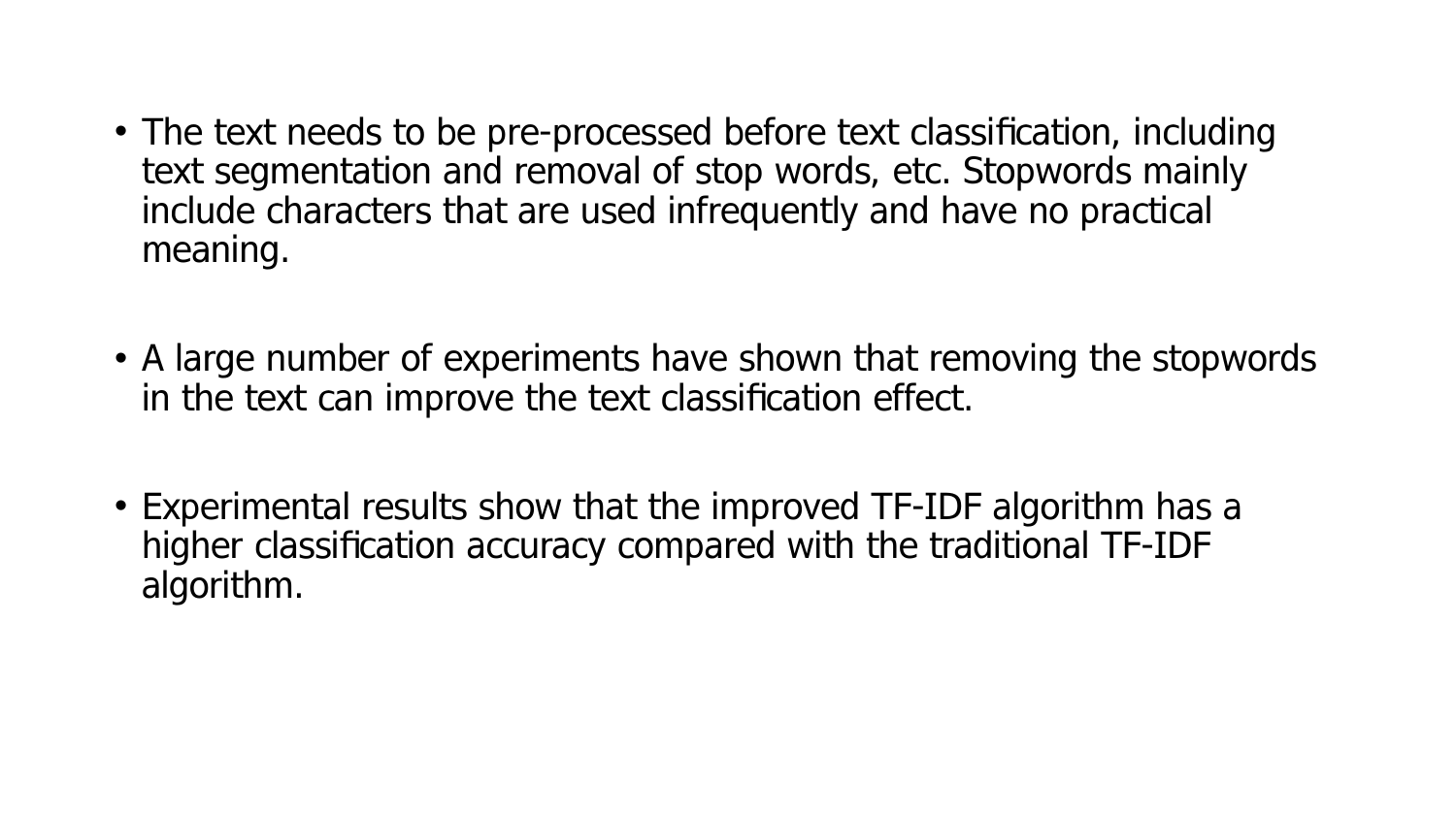

The text needs to be pre-processed before text classification, including text segmentation and removal of stop words, etc. Stopwords mainly include characters that are used infrequently and have no practical meaning.

A large number of experiments have shown that removing the stopwords in the text can improve the text classification effect.

Experimental results show that the improved TF-IDF algorithm has a higher classification accuracy compared with the traditional TF-IDF algorithm.